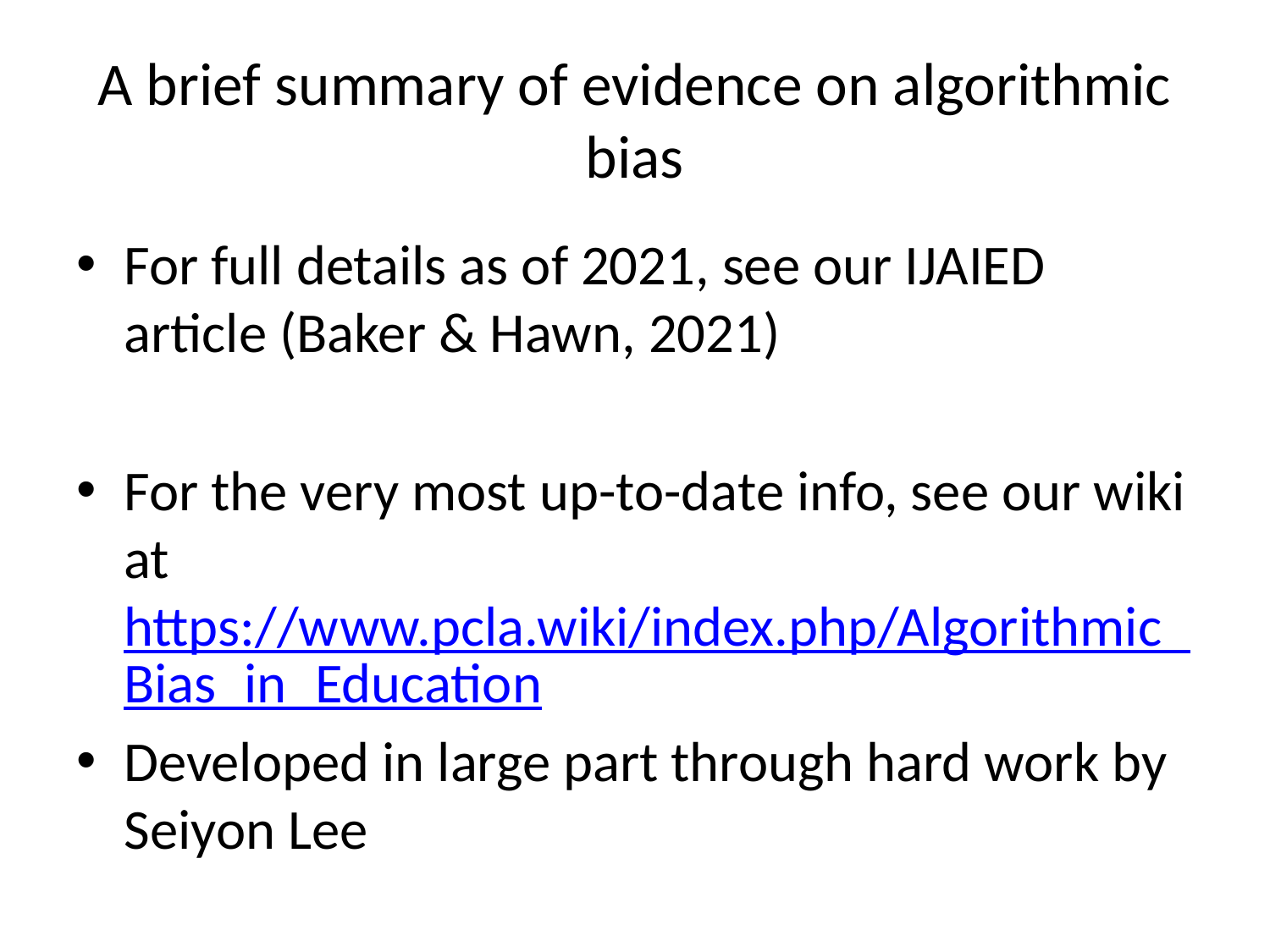

# A brief summary of evidence on algorithmic bias
For full details as of 2021, see our IJAIED article (Baker & Hawn, 2021)

For the very most up-to-date info, see our wiki at https://www.pcla.wiki/index.php/Algorithmic_Bias_in_Education
Developed in large part through hard work by Seiyon Lee